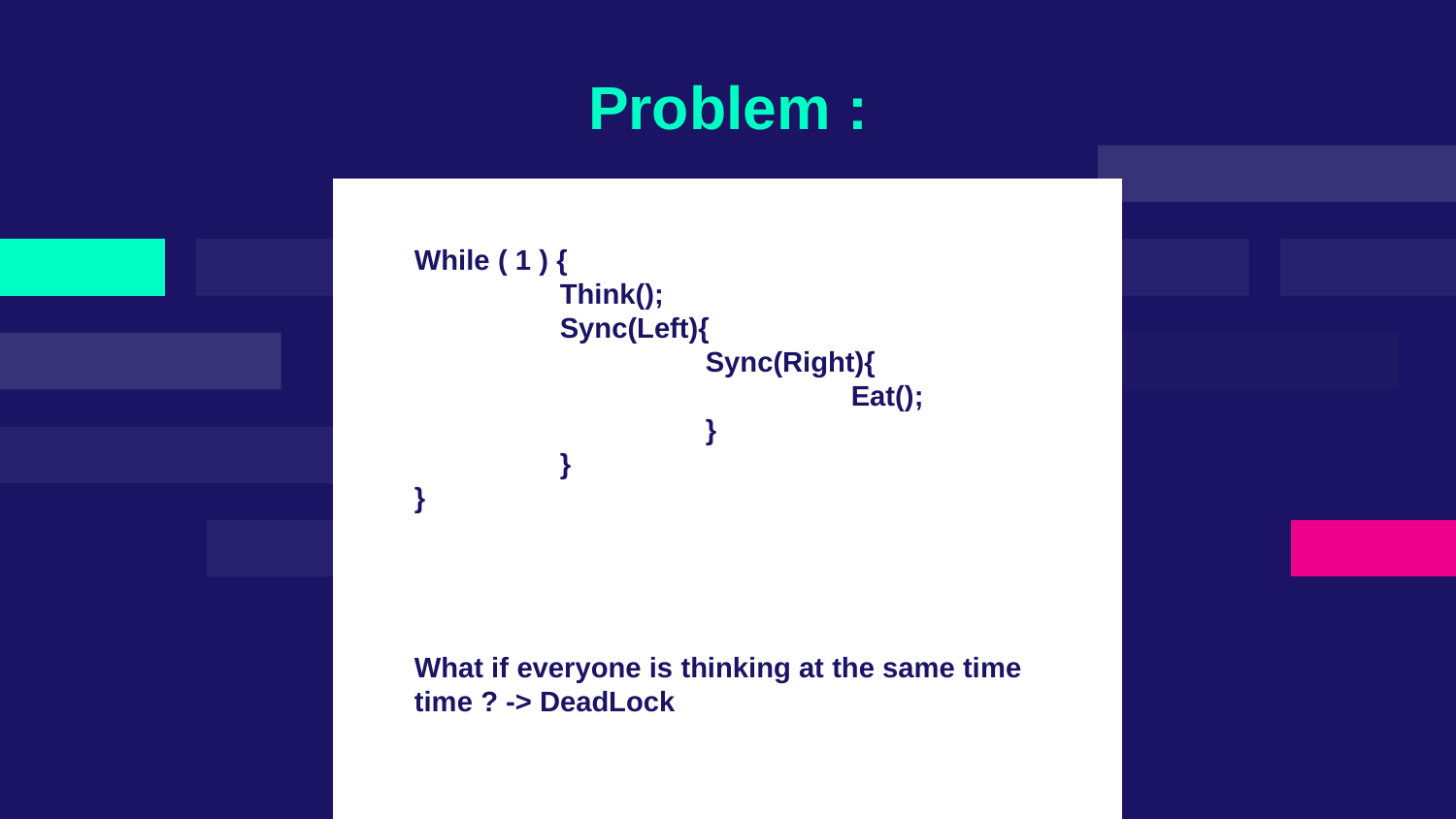

# Problem :
While ( 1 ) {
	Think();
	Sync(Left){
		Sync(Right){
			Eat();
		}
	}
}

What if everyone is thinking at the same time time ? -> DeadLock